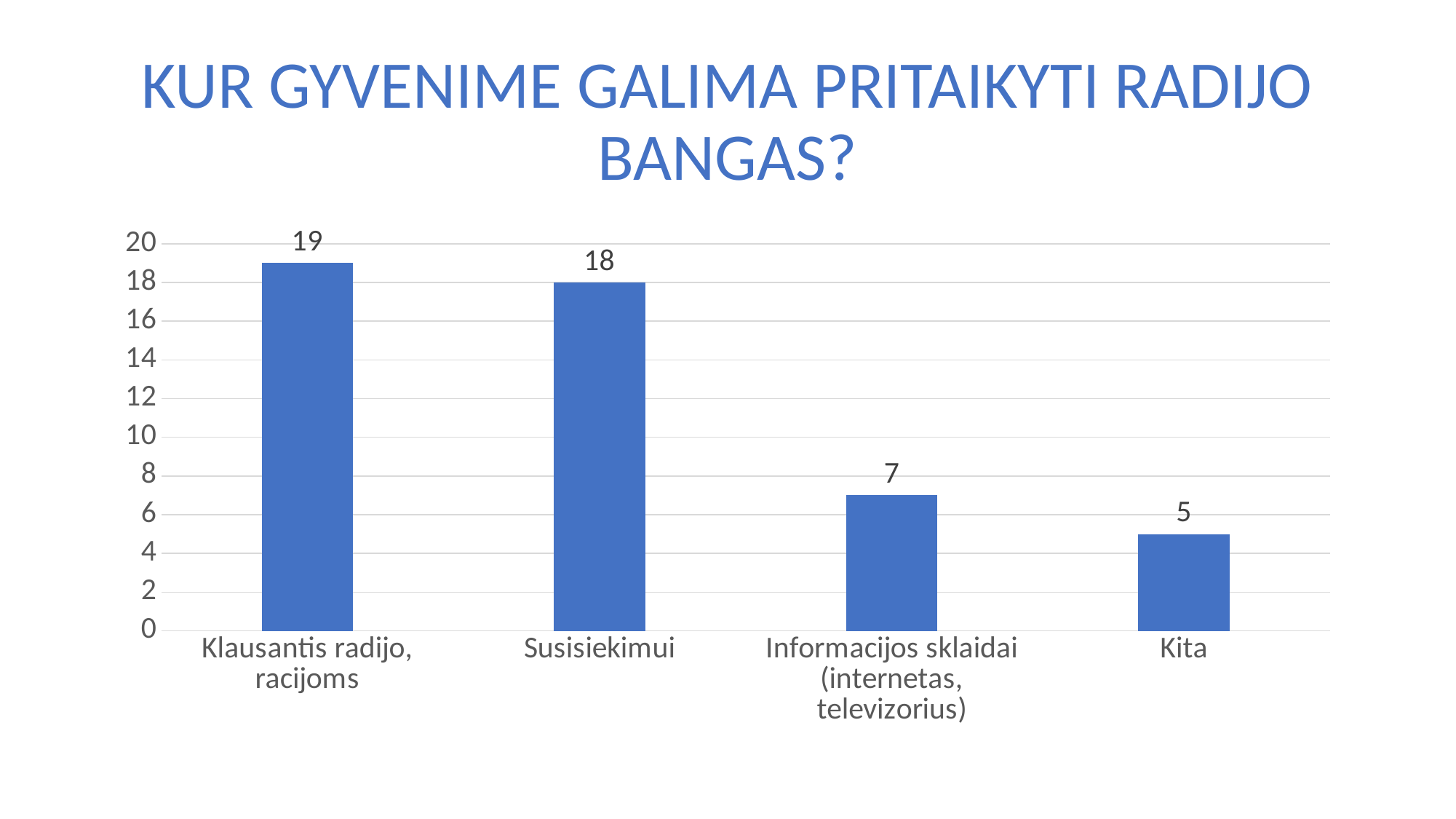

# Kur gyvenime galima pritaikyti radijo bangas?

### Chart

| Category | Respondentai |
|---|---|
| Klausantis radijo, racijoms | 19.0 |
| Susisiekimui | 18.0 |
| Informacijos sklaidai (internetas, televizorius) | 7.0 |
| Kita | 5.0 |